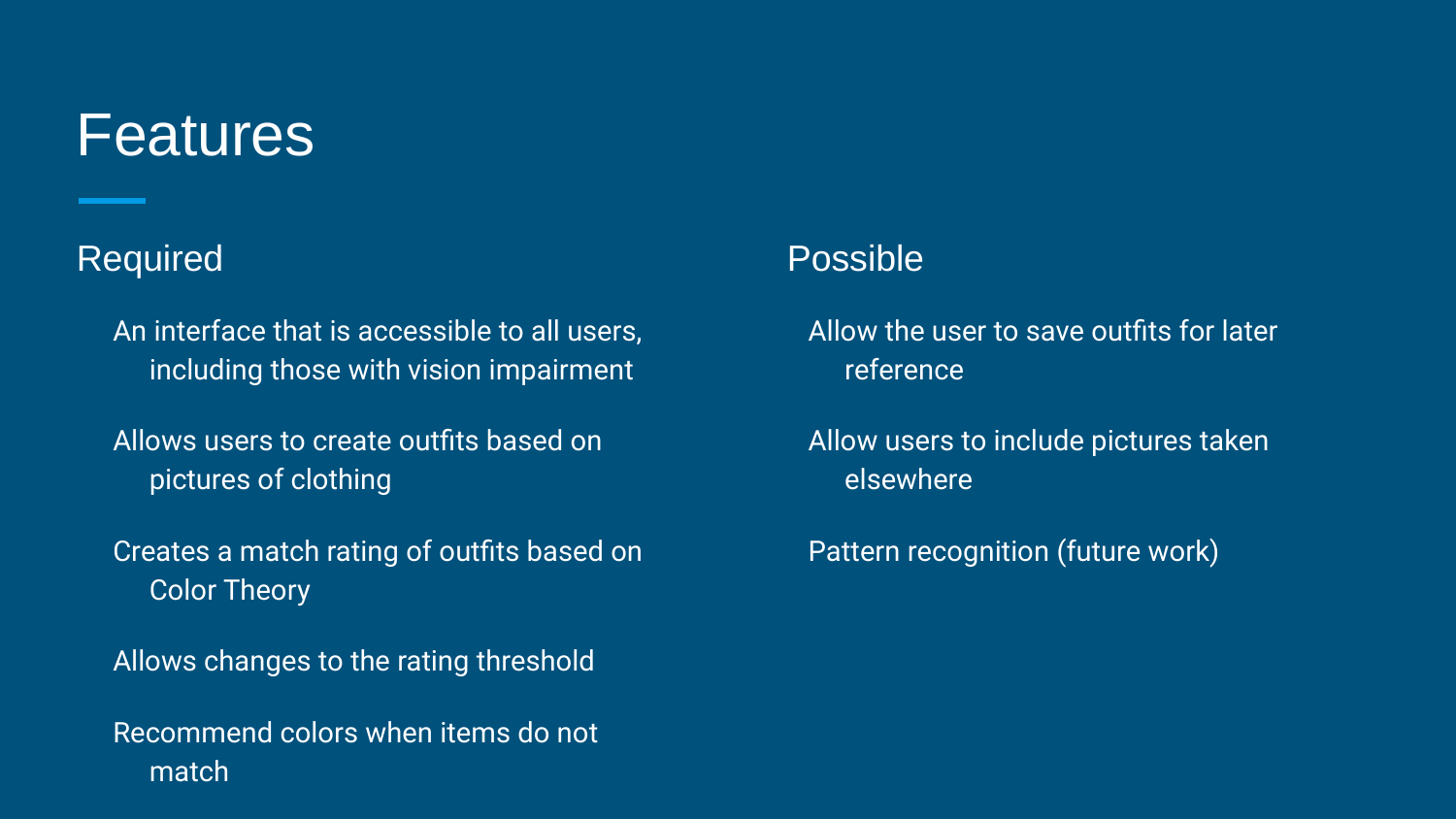

# Features
Required
Possible
An interface that is accessible to all users, including those with vision impairment
Allows users to create outfits based on pictures of clothing
Creates a match rating of outfits based on Color Theory
Allows changes to the rating threshold
Recommend colors when items do not match
Allow the user to save outfits for later reference
Allow users to include pictures taken elsewhere
Pattern recognition (future work)